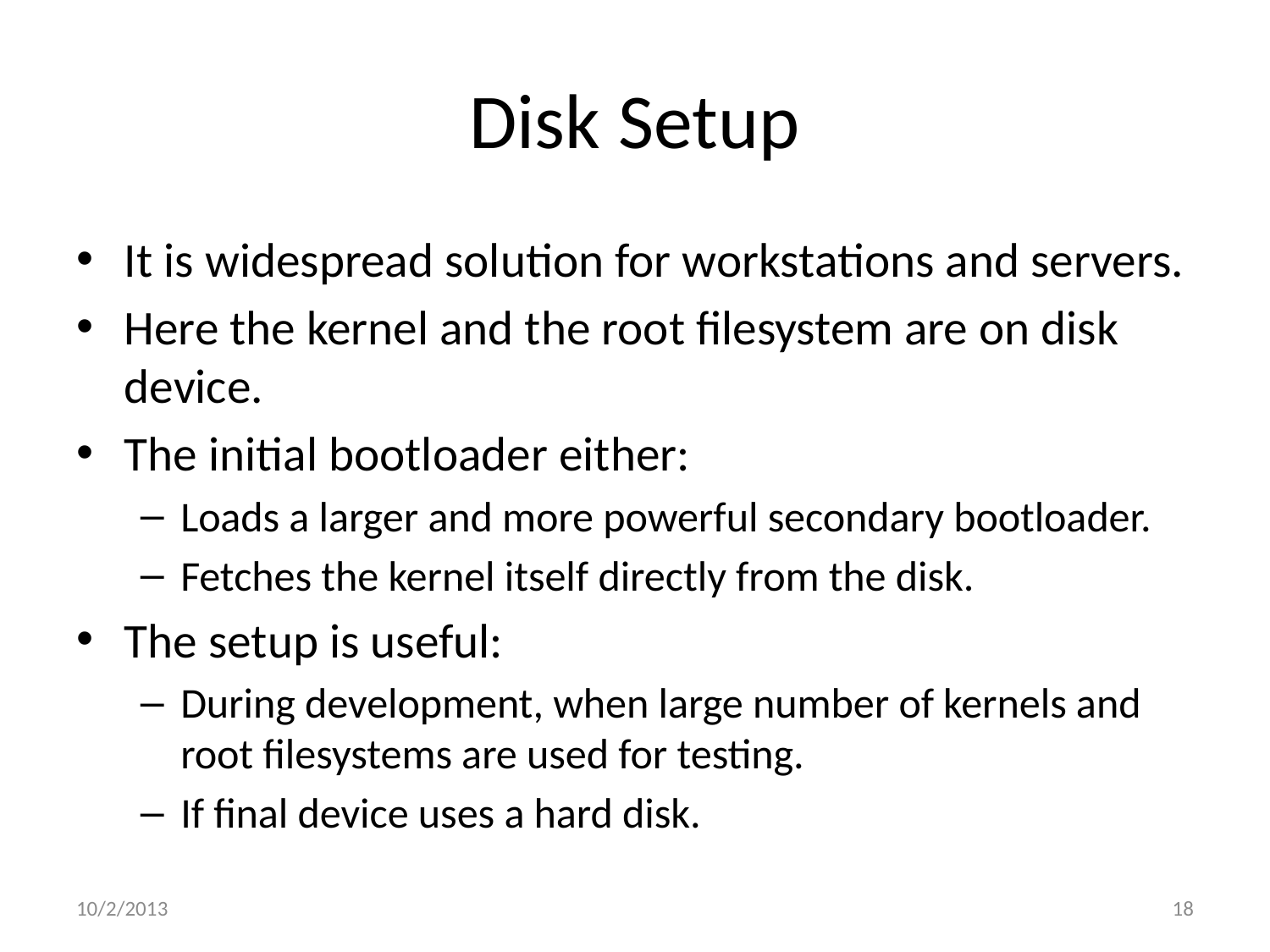

# Disk Setup
It is widespread solution for workstations and servers.
Here the kernel and the root filesystem are on disk device.
The initial bootloader either:
Loads a larger and more powerful secondary bootloader.
Fetches the kernel itself directly from the disk.
The setup is useful:
During development, when large number of kernels and root filesystems are used for testing.
If final device uses a hard disk.
10/2/2013
18